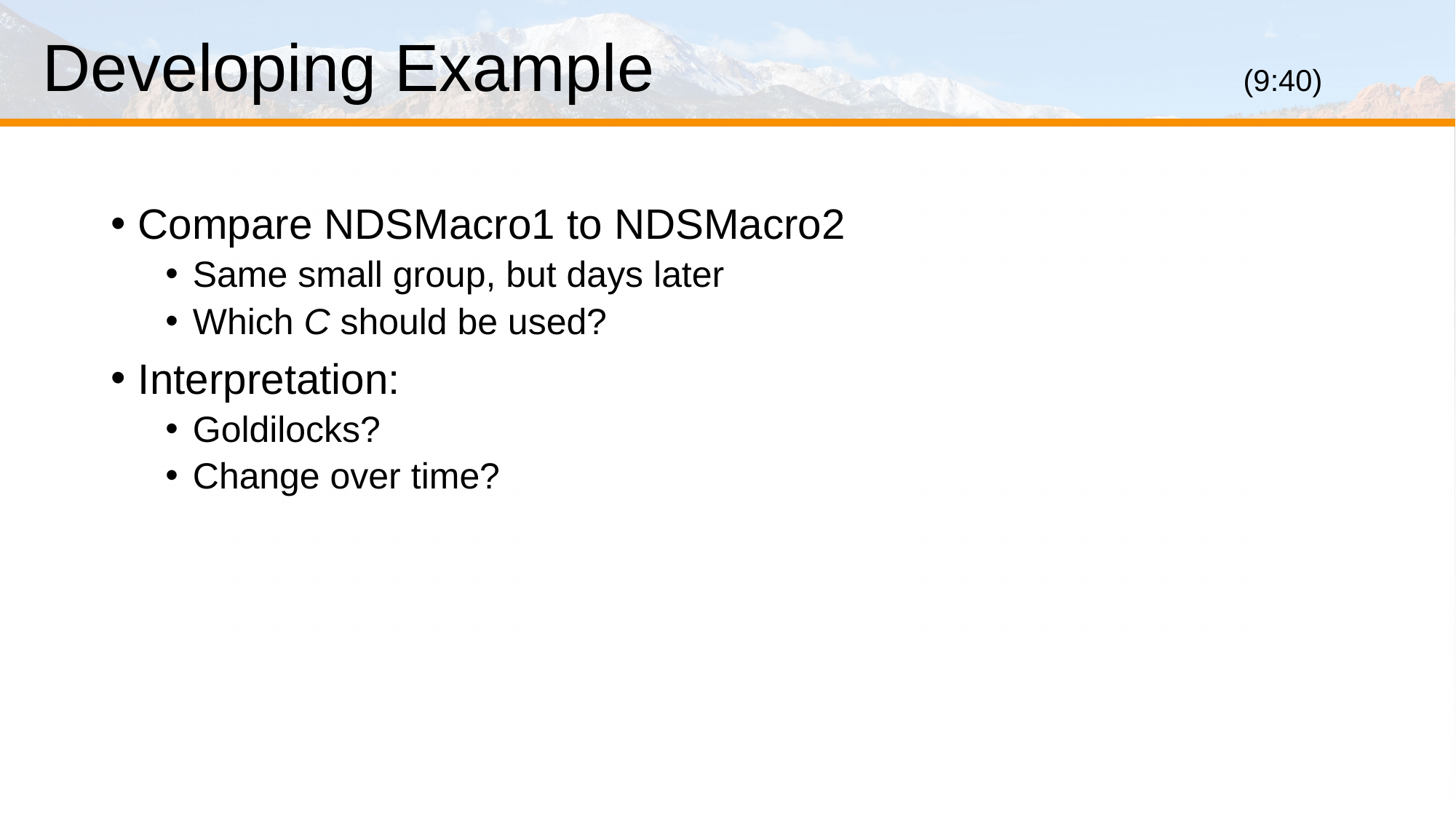

# Developing Example						(9:40)
Compare NDSMacro1 to NDSMacro2
Same small group, but days later
Which C should be used?
Interpretation:
Goldilocks?
Change over time?